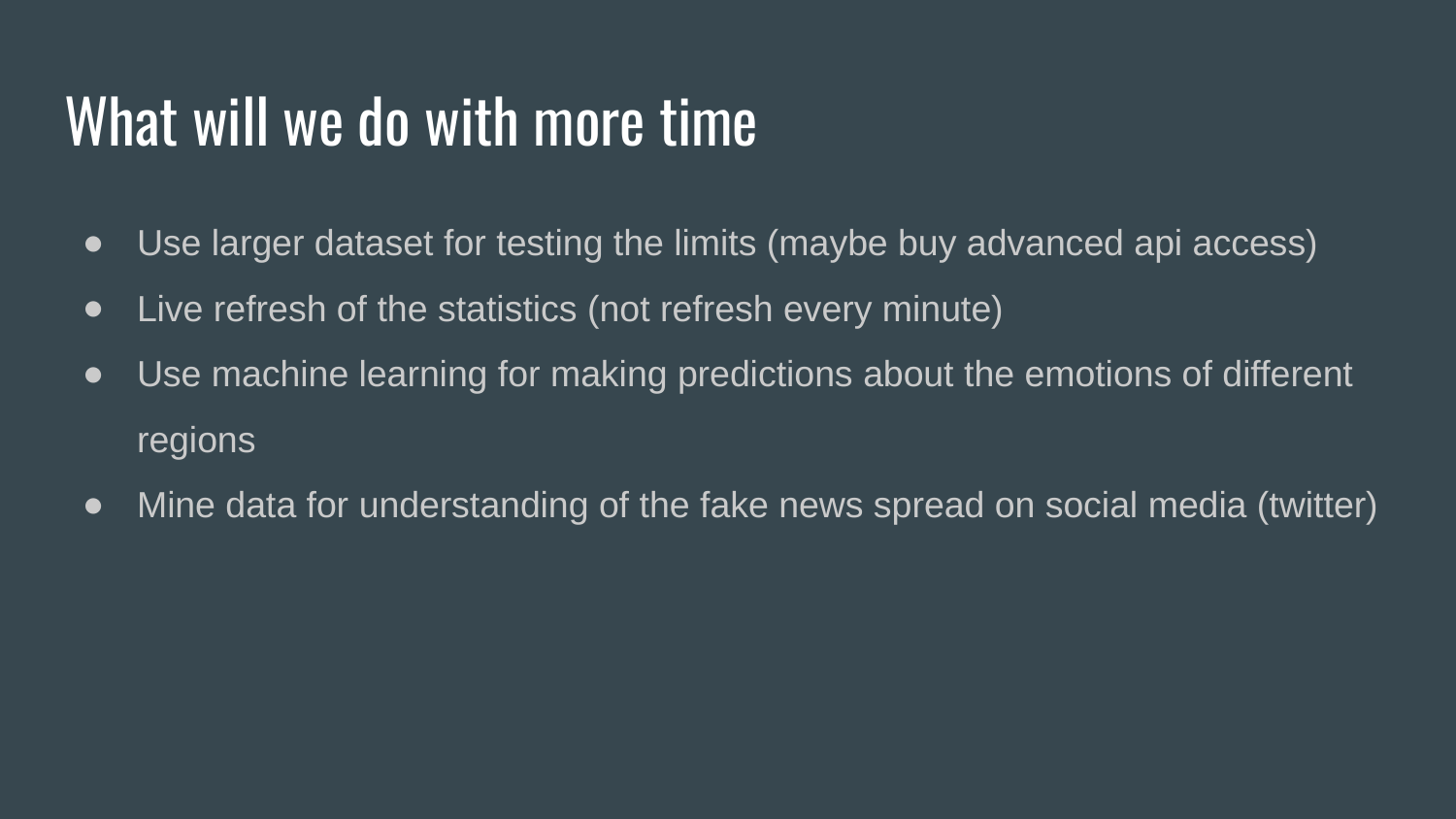

# What will we do with more time
Use larger dataset for testing the limits (maybe buy advanced api access)
Live refresh of the statistics (not refresh every minute)
Use machine learning for making predictions about the emotions of different regions
Mine data for understanding of the fake news spread on social media (twitter)